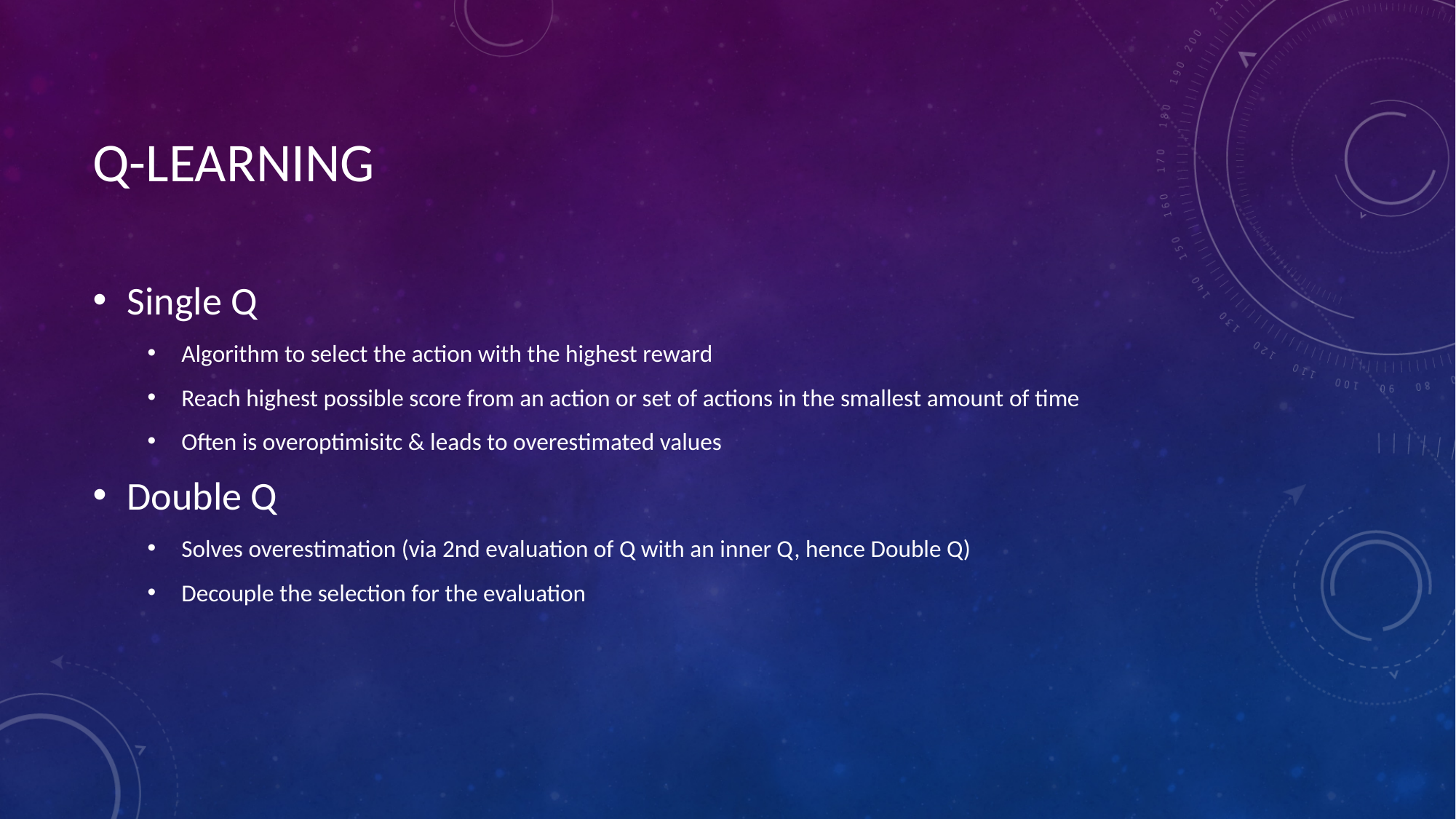

# Q-Learning
Single Q
Algorithm to select the action with the highest reward
Reach highest possible score from an action or set of actions in the smallest amount of time
Often is overoptimisitc & leads to overestimated values
Double Q
Solves overestimation (via 2nd evaluation of Q with an inner Q, hence Double Q)
Decouple the selection for the evaluation